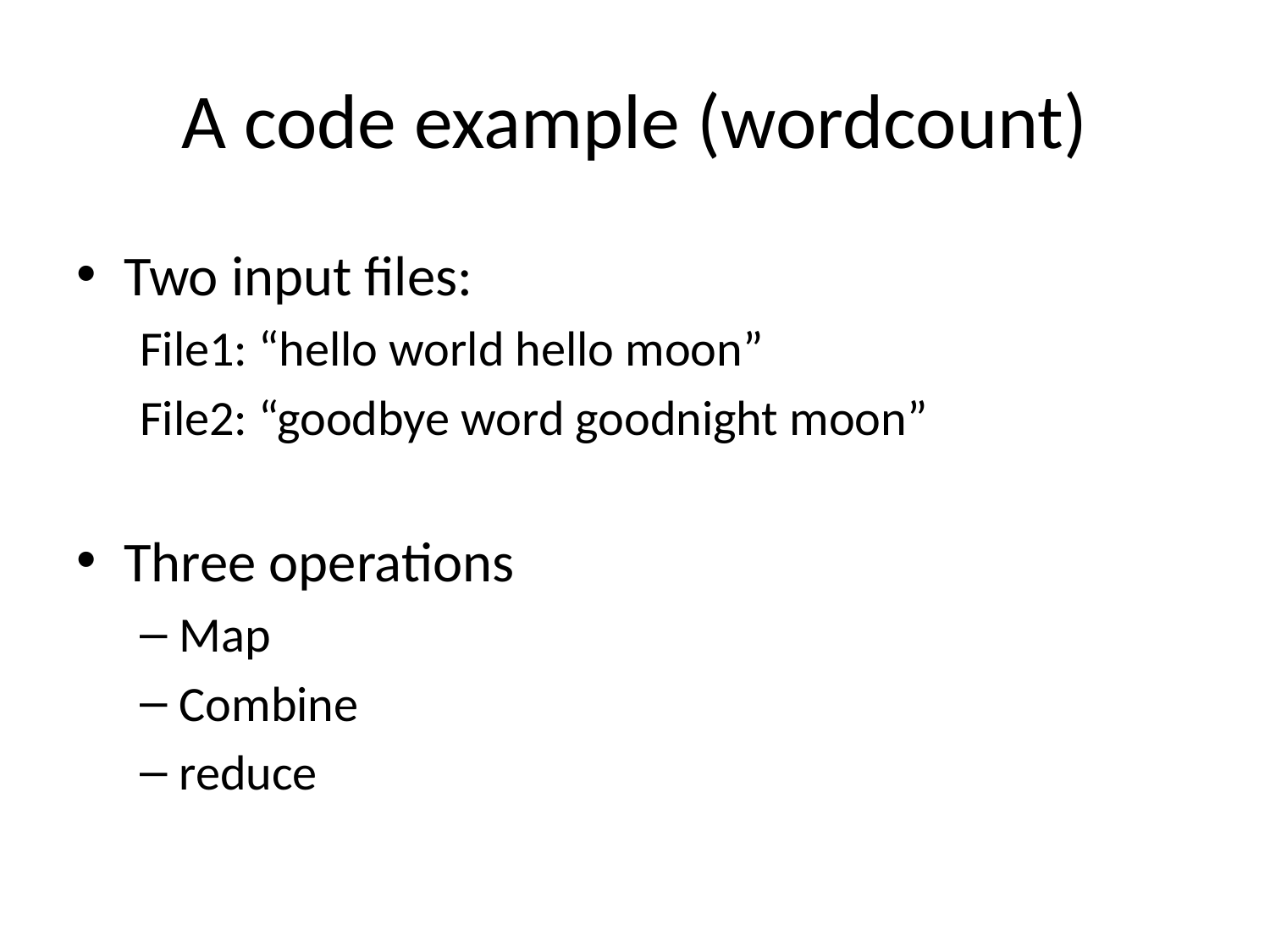

# A code example (wordcount)
Two input files:
File1: “hello world hello moon”
File2: “goodbye word goodnight moon”

Three operations
Map
Combine
reduce